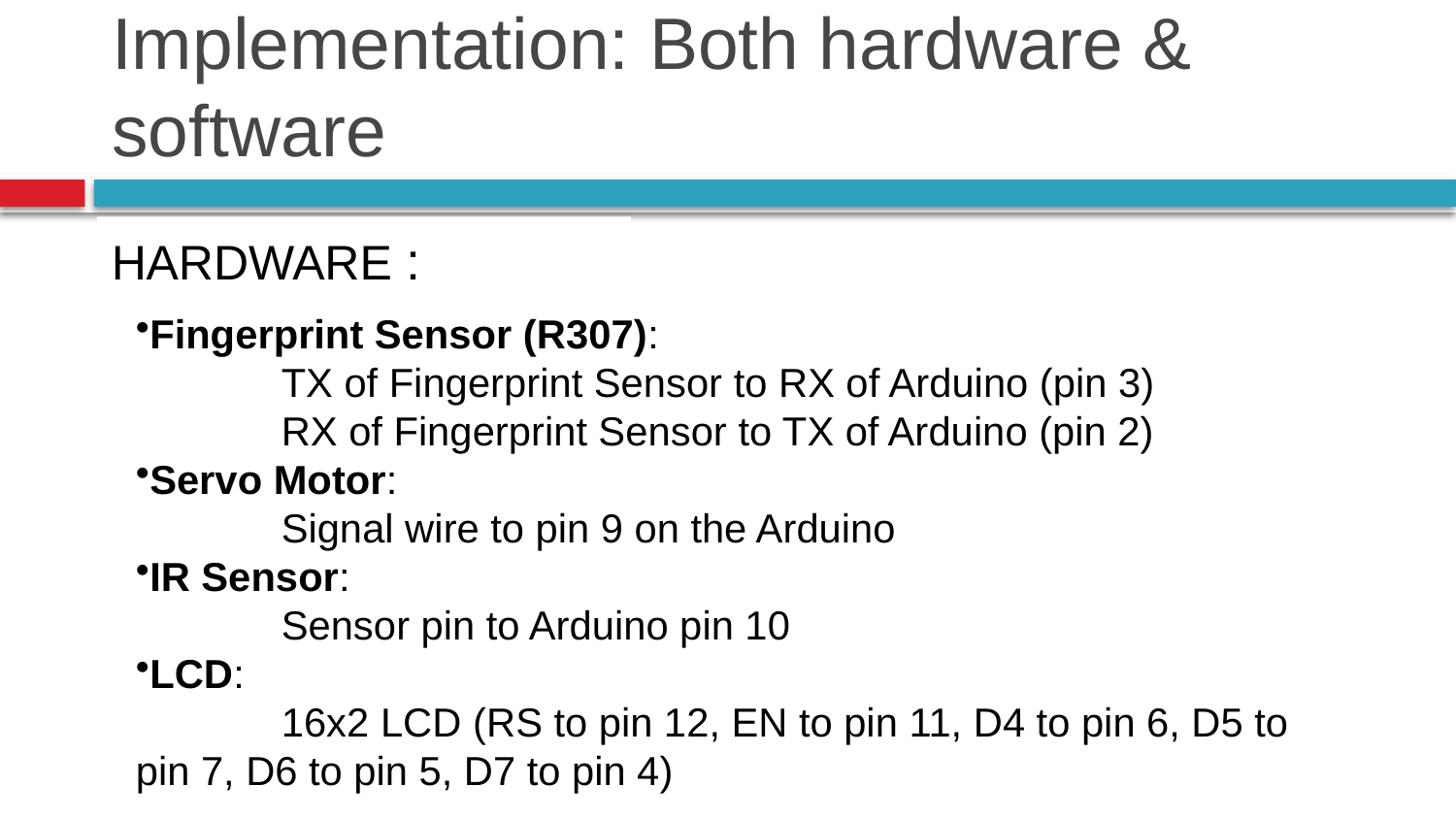

# Implementation: Both hardware & software
HARDWARE :
Fingerprint Sensor (R307):
 	TX of Fingerprint Sensor to RX of Arduino (pin 3)
	RX of Fingerprint Sensor to TX of Arduino (pin 2)
Servo Motor:
	Signal wire to pin 9 on the Arduino
IR Sensor:
	Sensor pin to Arduino pin 10
LCD:
	16x2 LCD (RS to pin 12, EN to pin 11, D4 to pin 6, D5 to pin 7, D6 to pin 5, D7 to pin 4)